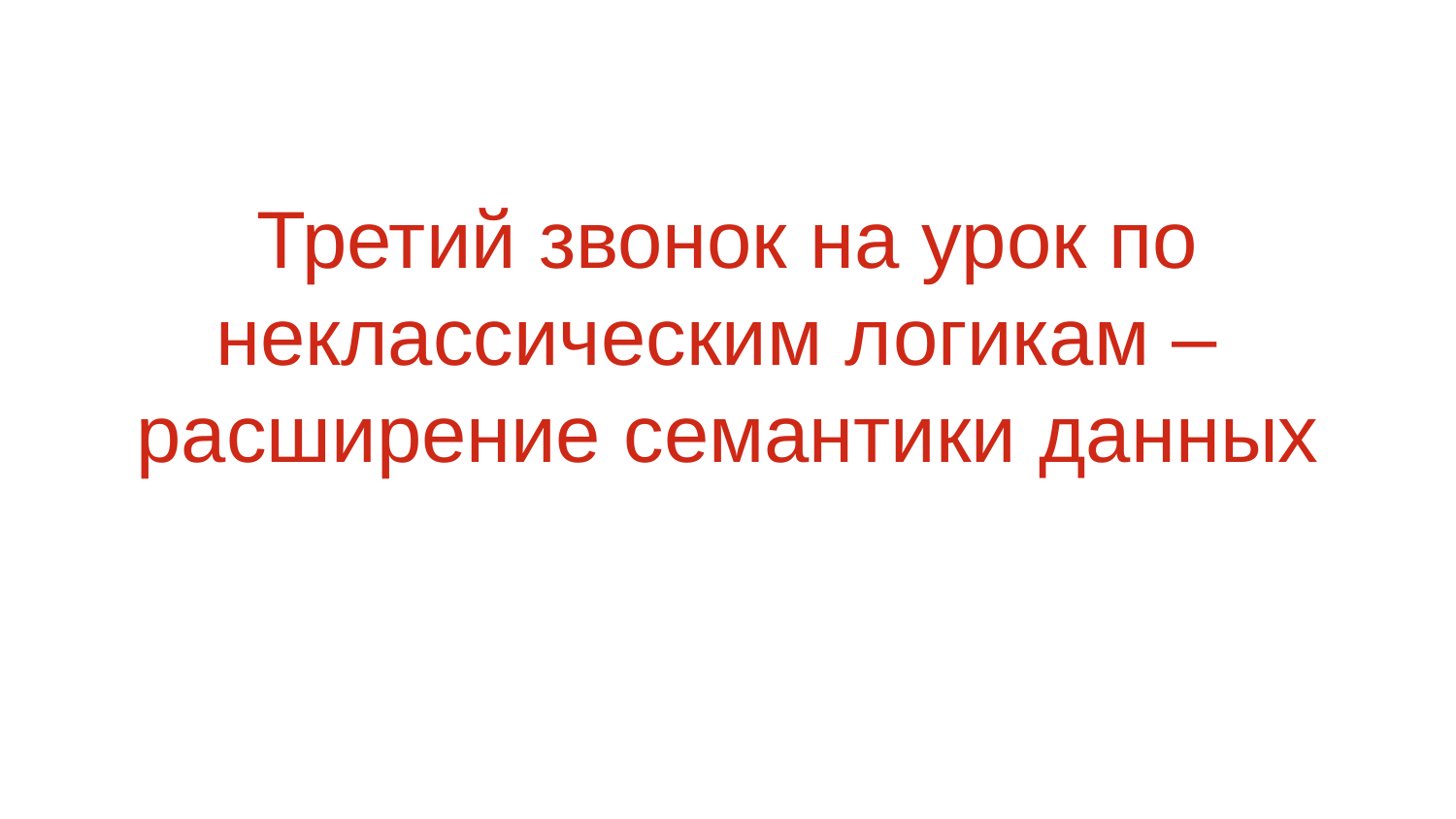

# Третий звонок на урок по неклассическим логикам –  расширение семантики данных